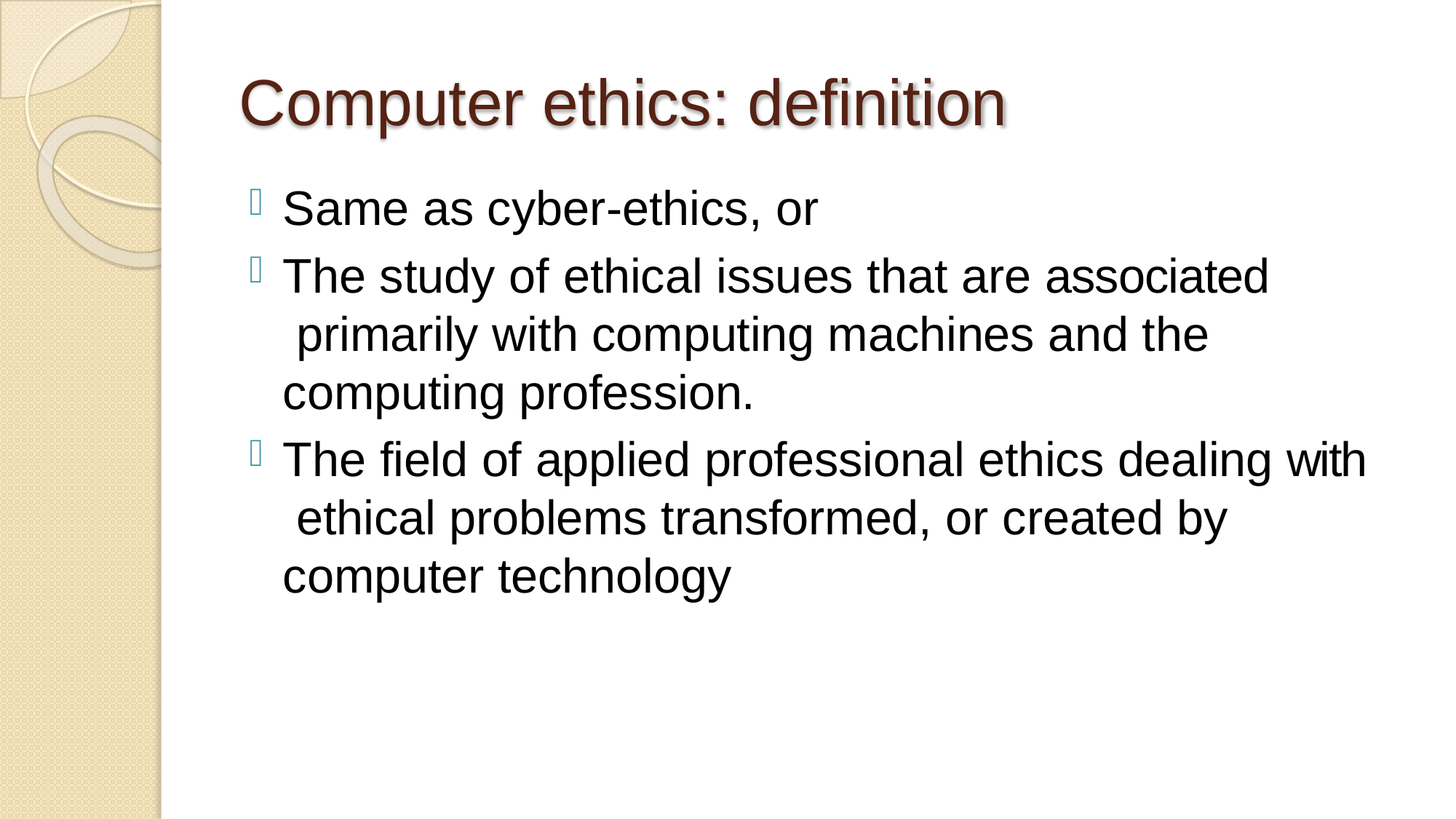

# Computer ethics: definition
Same as cyber-ethics, or
The study of ethical issues that are associated  primarily with computing machines and the  computing profession.
The field of applied professional ethics dealing with  ethical problems transformed, or created by  computer technology